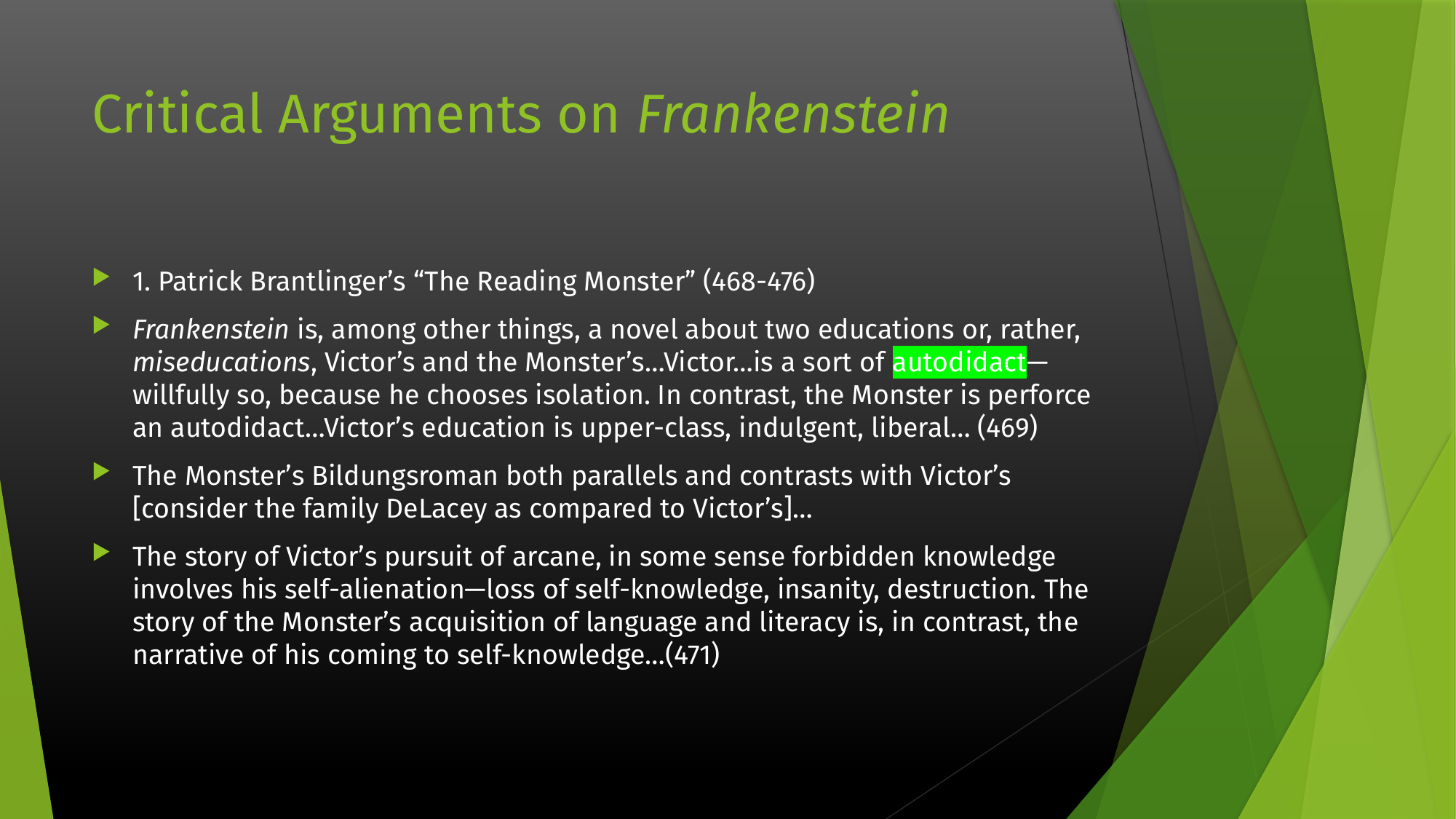

# Critical Arguments on Frankenstein
1. Patrick Brantlinger’s “The Reading Monster” (468-476)
Frankenstein is, among other things, a novel about two educations or, rather, miseducations, Victor’s and the Monster’s…Victor…is a sort of autodidact—willfully so, because he chooses isolation. In contrast, the Monster is perforce an autodidact…Victor’s education is upper-class, indulgent, liberal… (469)
The Monster’s Bildungsroman both parallels and contrasts with Victor’s [consider the family DeLacey as compared to Victor’s]…
The story of Victor’s pursuit of arcane, in some sense forbidden knowledge involves his self-alienation—loss of self-knowledge, insanity, destruction. The story of the Monster’s acquisition of language and literacy is, in contrast, the narrative of his coming to self-knowledge…(471)